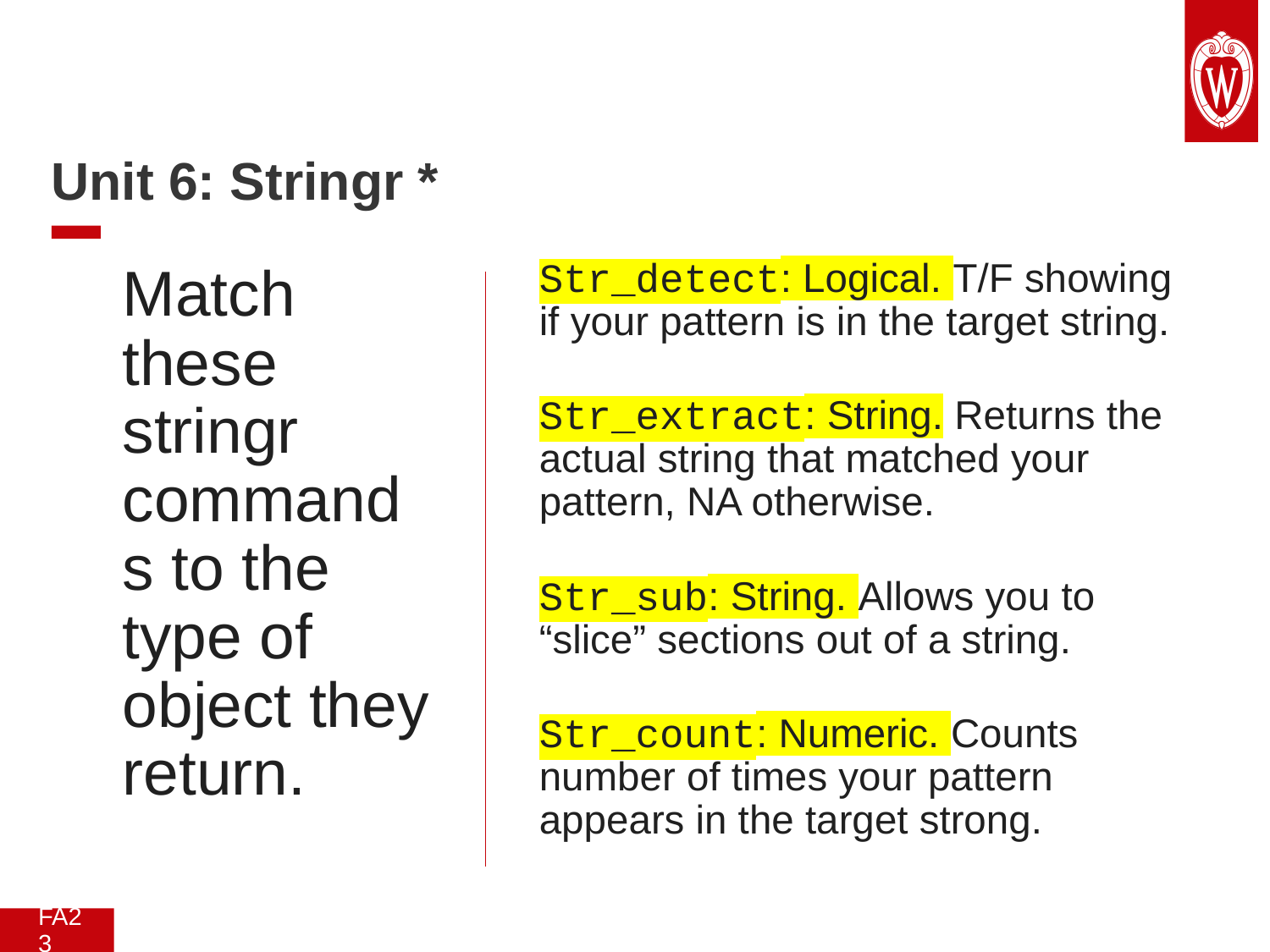

# Unit 6: Stringr *
Str_detect: Logical. T/F showing if your pattern is in the target string.

Str_extract: String. Returns the actual string that matched your pattern, NA otherwise.

Str_sub: String. Allows you to “slice” sections out of a string.

Str_count: Numeric. Counts number of times your pattern appears in the target strong.
Match these stringr commands to the type of object they return.
FA23